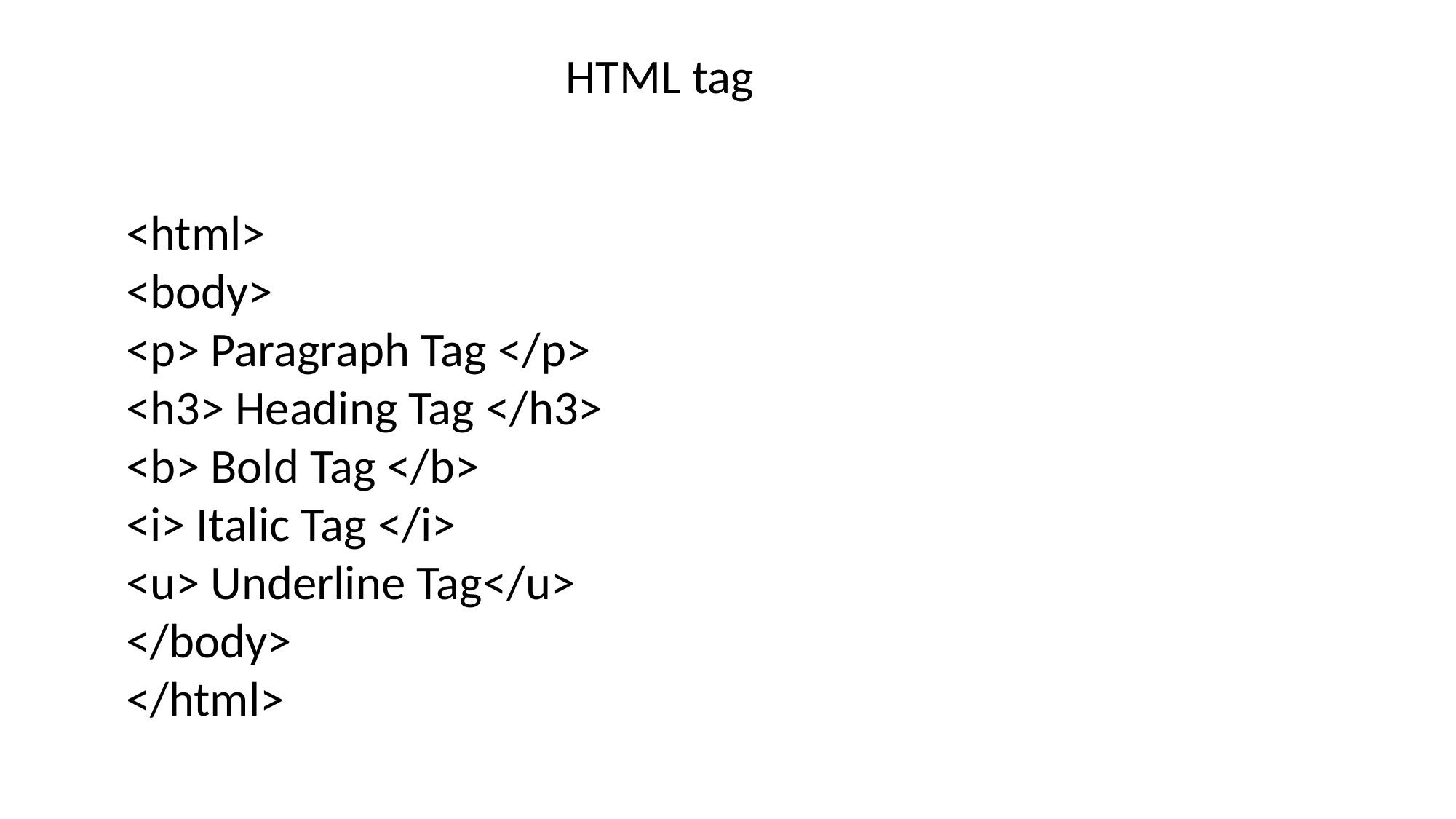

HTML tag
<html>
<body>
<p> Paragraph Tag </p>
<h3> Heading Tag </h3>
<b> Bold Tag </b>
<i> Italic Tag </i>
<u> Underline Tag</u>
</body>
</html>